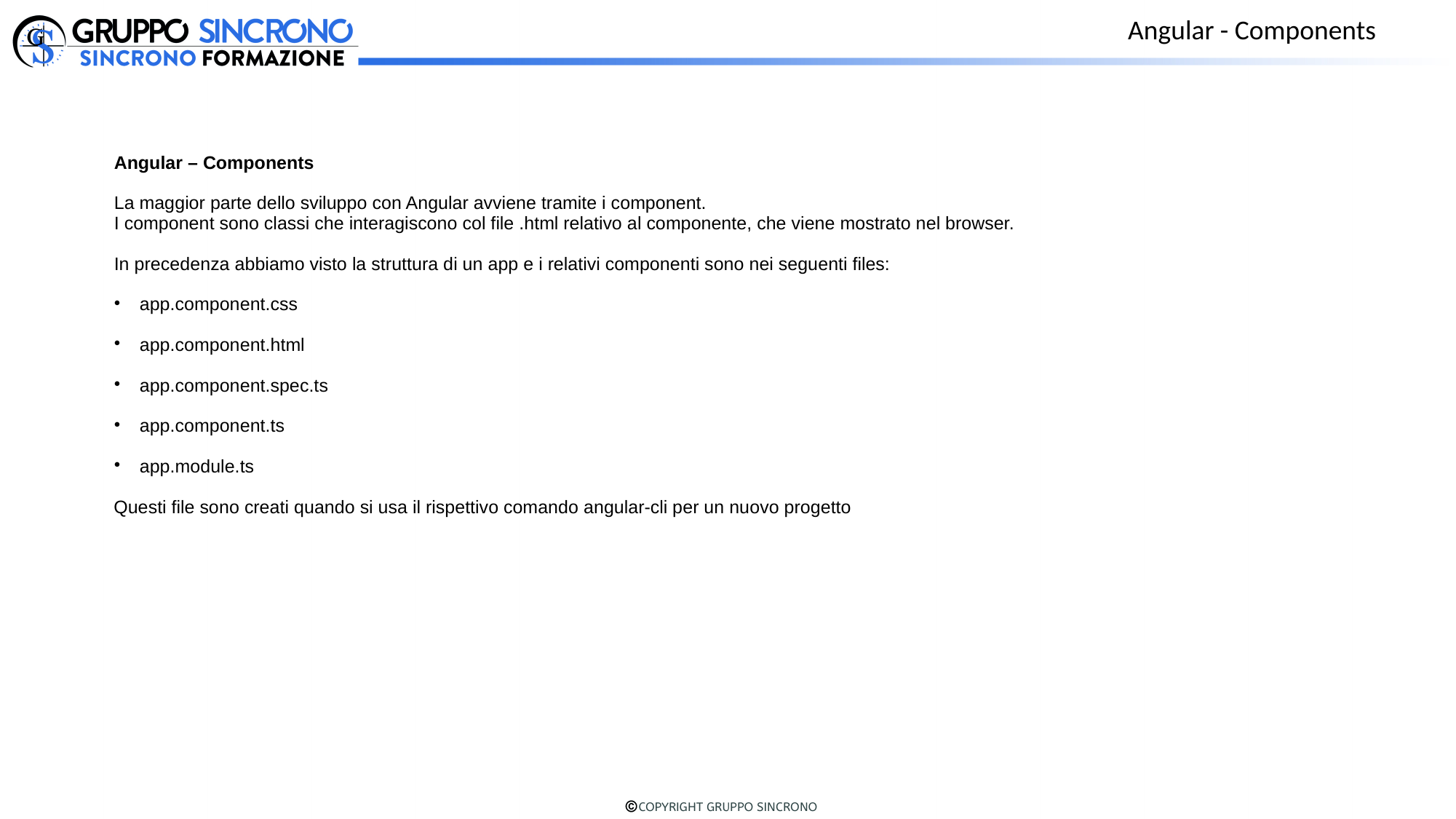

Angular - Components
Angular – Components

La maggior parte dello sviluppo con Angular avviene tramite i component.
I component sono classi che interagiscono col file .html relativo al componente, che viene mostrato nel browser.

In precedenza abbiamo visto la struttura di un app e i relativi componenti sono nei seguenti files:

app.component.css

app.component.html

app.component.spec.ts

app.component.ts

app.module.ts

Questi file sono creati quando si usa il rispettivo comando angular-cli per un nuovo progetto